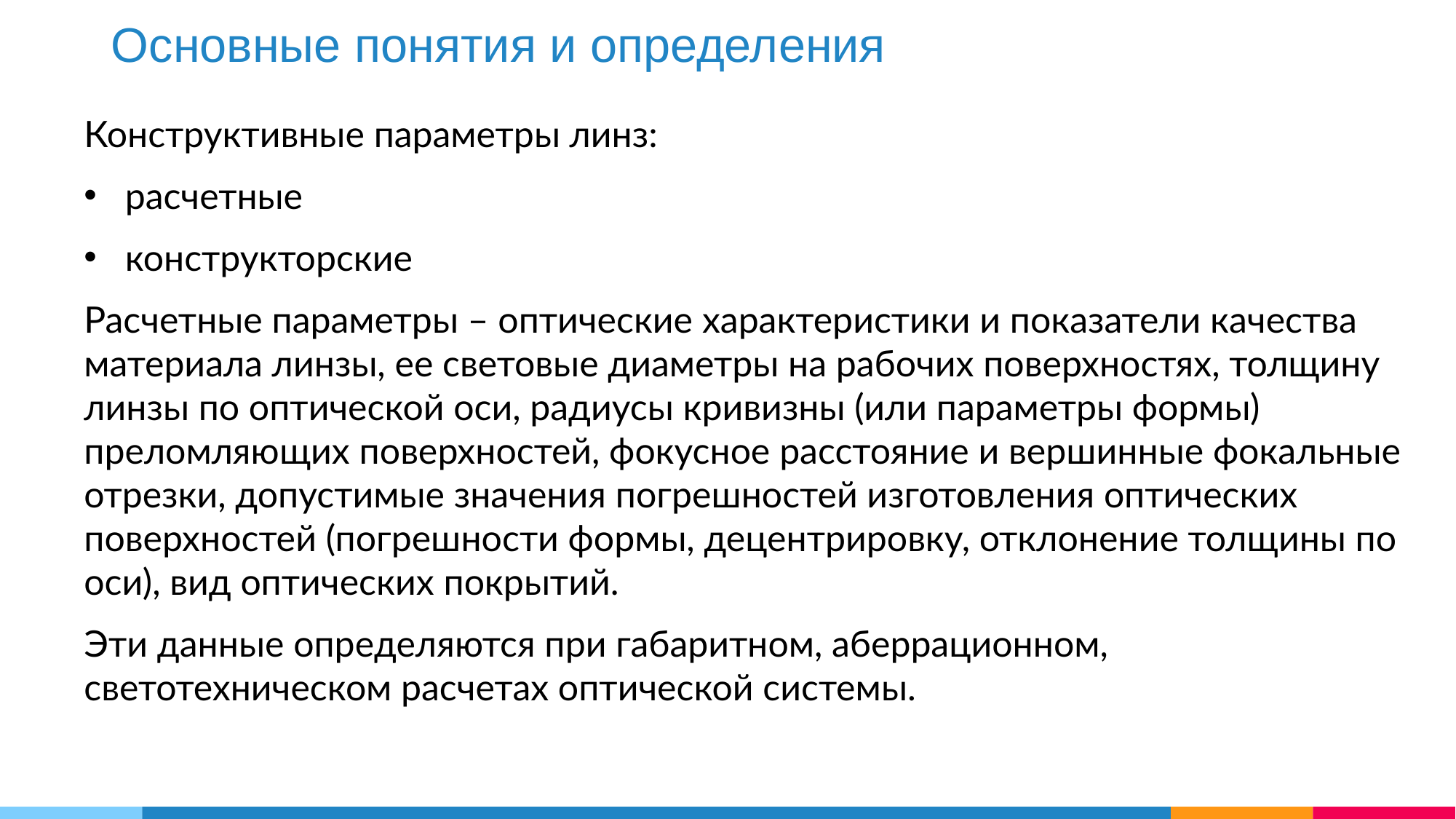

Основные понятия и определения

Конструктивные параметры линз:
расчетные
конструкторские
Расчетные параметры – оптические характеристики и показатели качества материала линзы, ее световые диаметры на рабочих поверхностях, толщину линзы по оптической оси, радиусы кривизны (или параметры формы) преломляющих поверхностей, фокусное расстояние и вершинные фокальные отрезки, допустимые значения погрешностей изготовления оптических поверхностей (погрешности формы, децентрировку, отклонение толщины по оси), вид оптических покрытий.
Эти данные определяются при габаритном, аберрационном, светотехническом расчетах оптической системы.